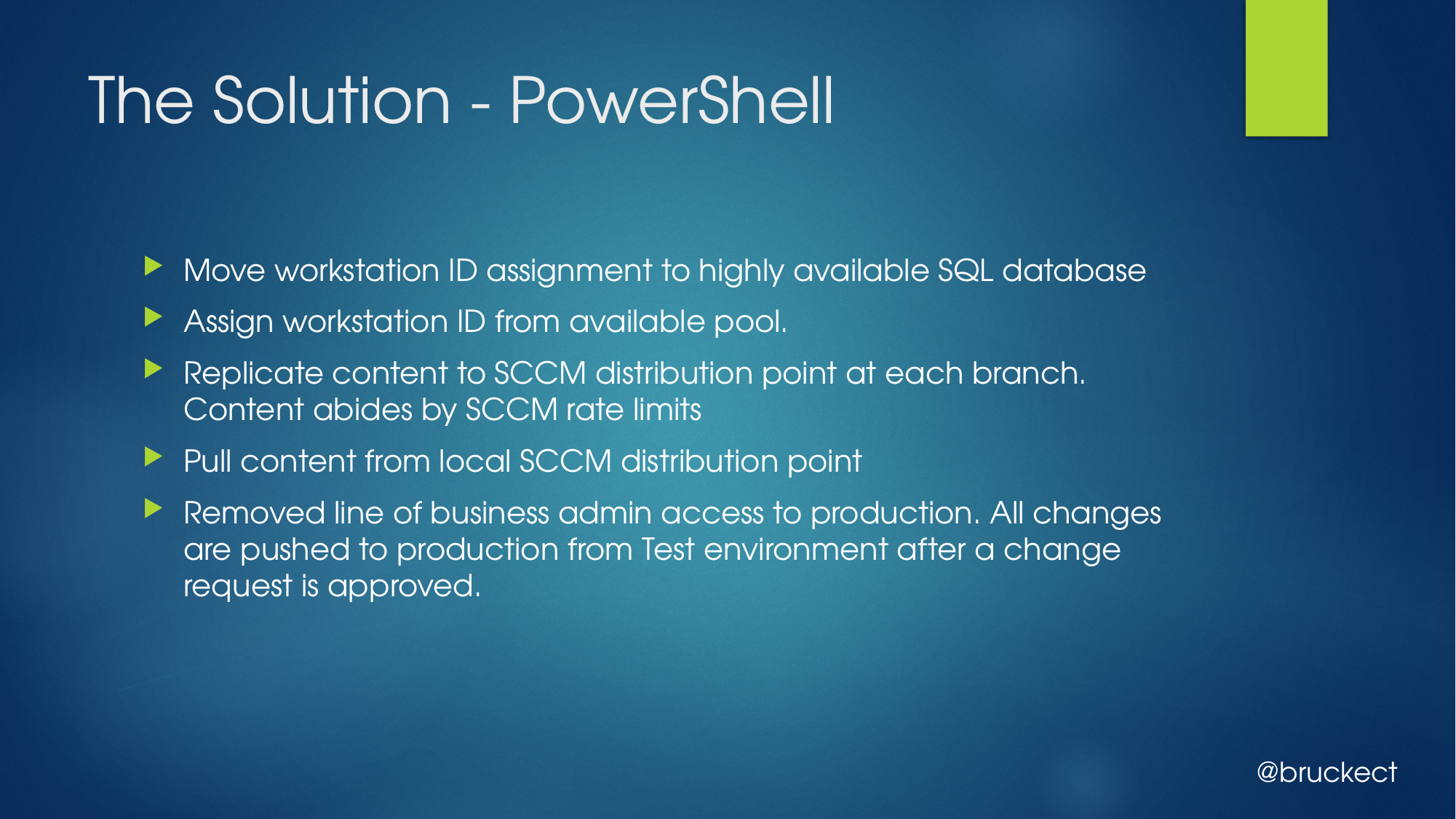

# The Solution - PowerShell
Move workstation ID assignment to highly available SQL database
Assign workstation ID from available pool.
Replicate content to SCCM distribution point at each branch. Content abides by SCCM rate limits
Pull content from local SCCM distribution point
Removed line of business admin access to production. All changes are pushed to production from Test environment after a change request is approved.

@bruckect